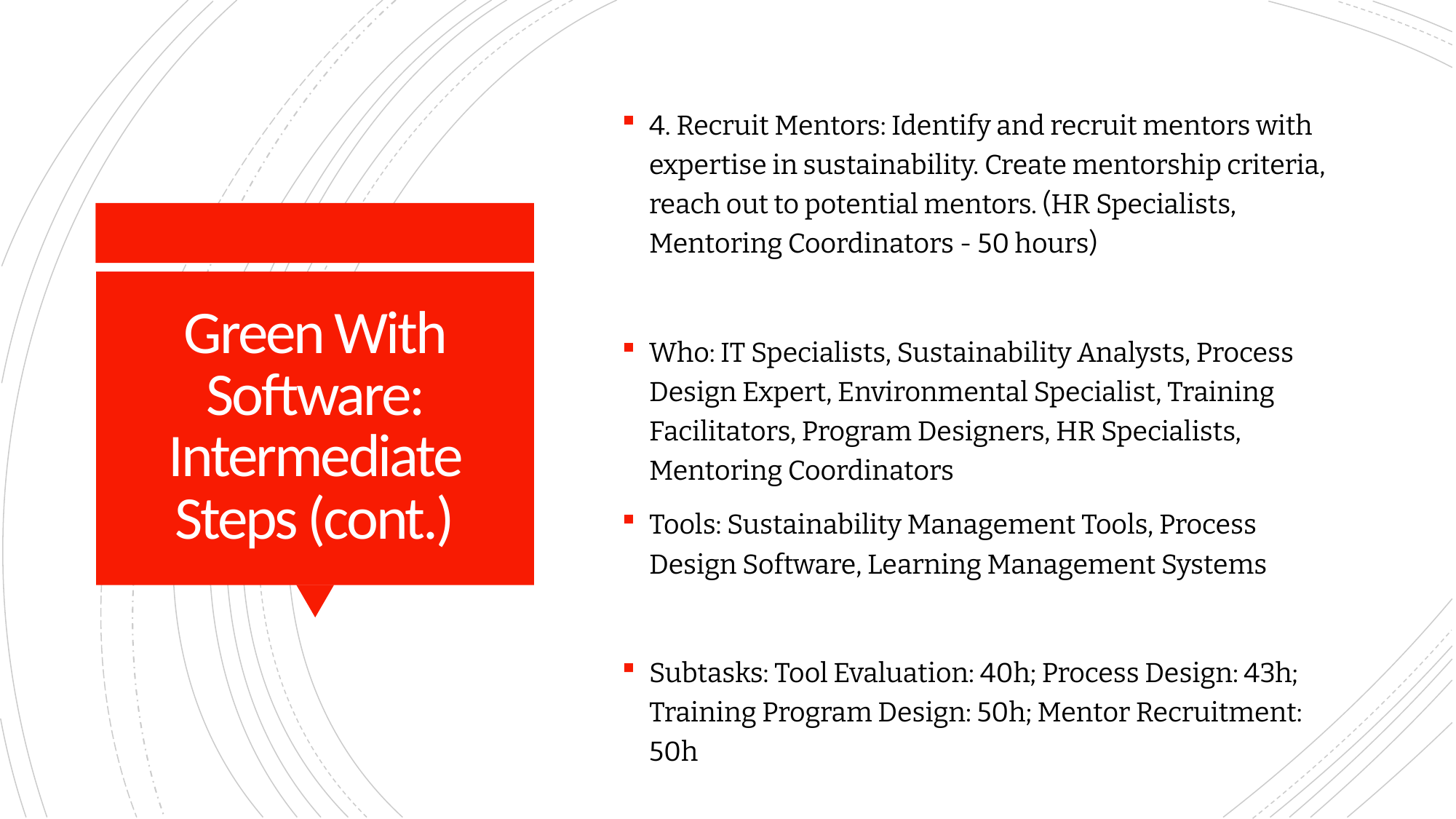

4. Recruit Mentors: Identify and recruit mentors with expertise in sustainability. Create mentorship criteria, reach out to potential mentors. (HR Specialists, Mentoring Coordinators - 50 hours)

Who: IT Specialists, Sustainability Analysts, Process Design Expert, Environmental Specialist, Training Facilitators, Program Designers, HR Specialists, Mentoring Coordinators
Tools: Sustainability Management Tools, Process Design Software, Learning Management Systems

Subtasks: Tool Evaluation: 40h; Process Design: 43h; Training Program Design: 50h; Mentor Recruitment: 50h

Duration: 183 hrs (~22.9 days)
# Green With Software: Intermediate Steps (cont.)